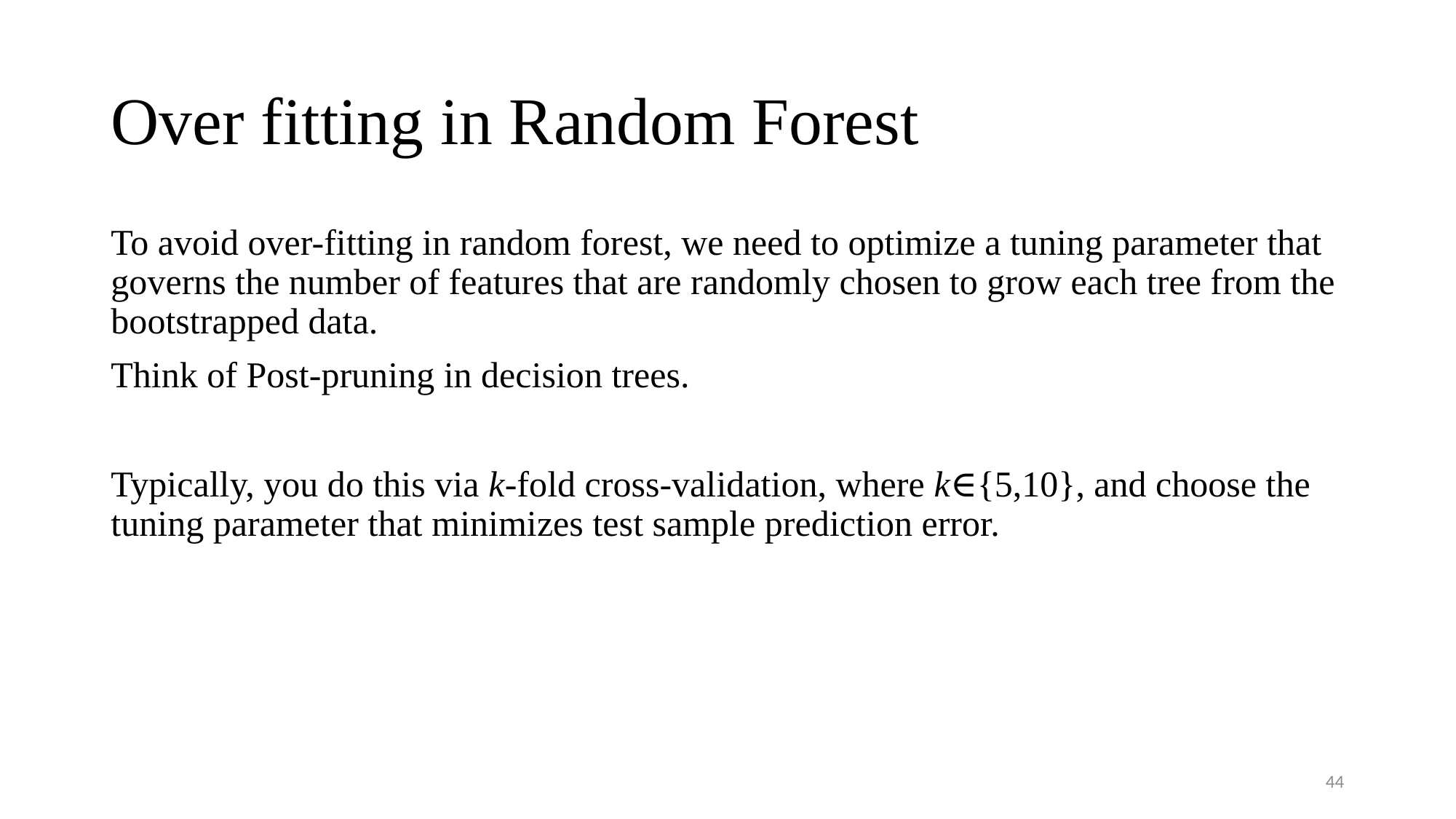

# Over fitting in Random Forest
To avoid over-fitting in random forest, we need to optimize a tuning parameter that governs the number of features that are randomly chosen to grow each tree from the bootstrapped data.
Think of Post-pruning in decision trees.

Typically, you do this via k-fold cross-validation, where k∈{5,10}, and choose the tuning parameter that minimizes test sample prediction error.
44